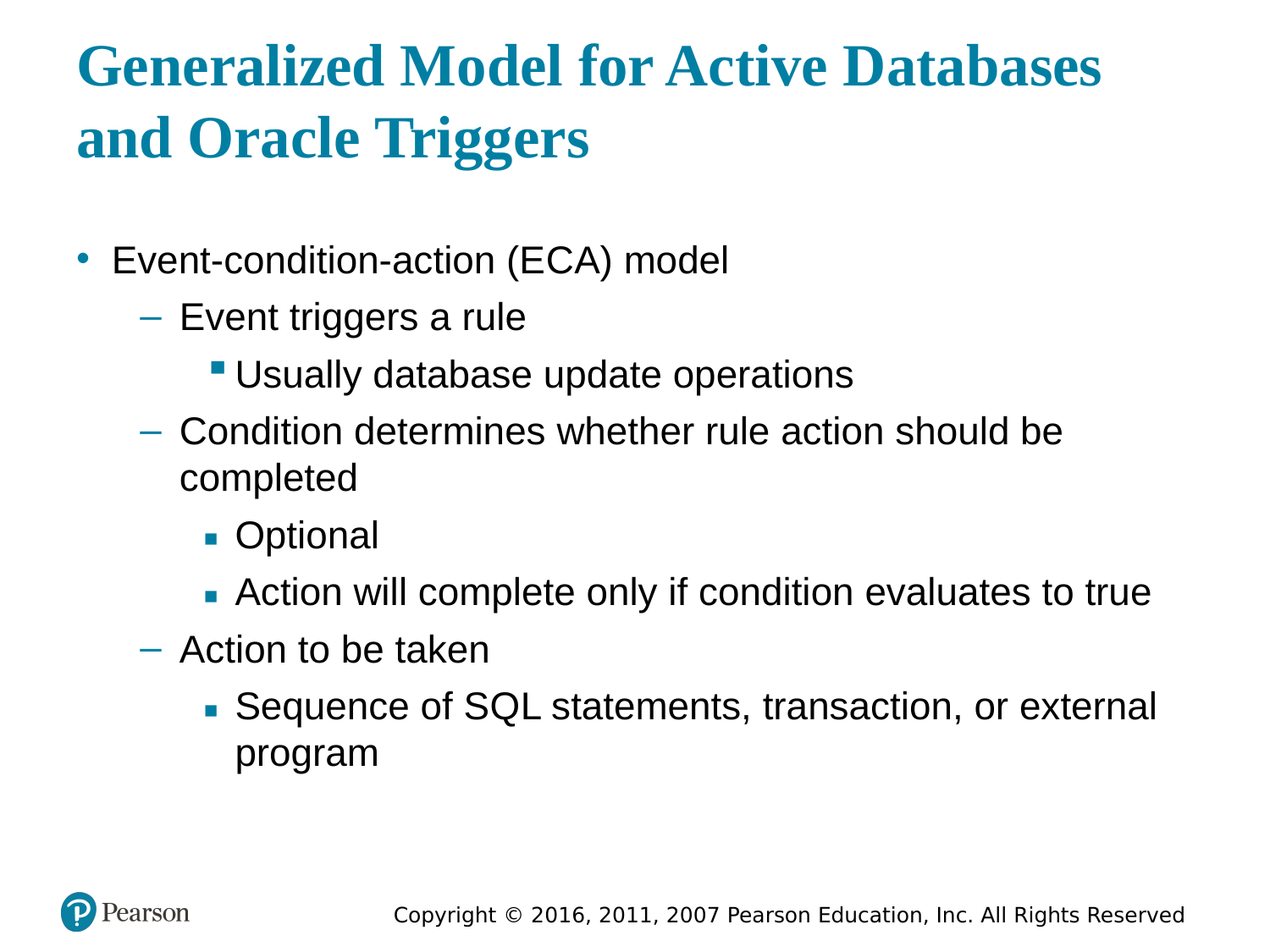

# Generalized Model for Active Databases and Oracle Triggers
Event-condition-action (E C A) model
Event triggers a rule
Usually database update operations
Condition determines whether rule action should be completed
Optional
Action will complete only if condition evaluates to true
Action to be taken
Sequence of S Q L statements, transaction, or external program